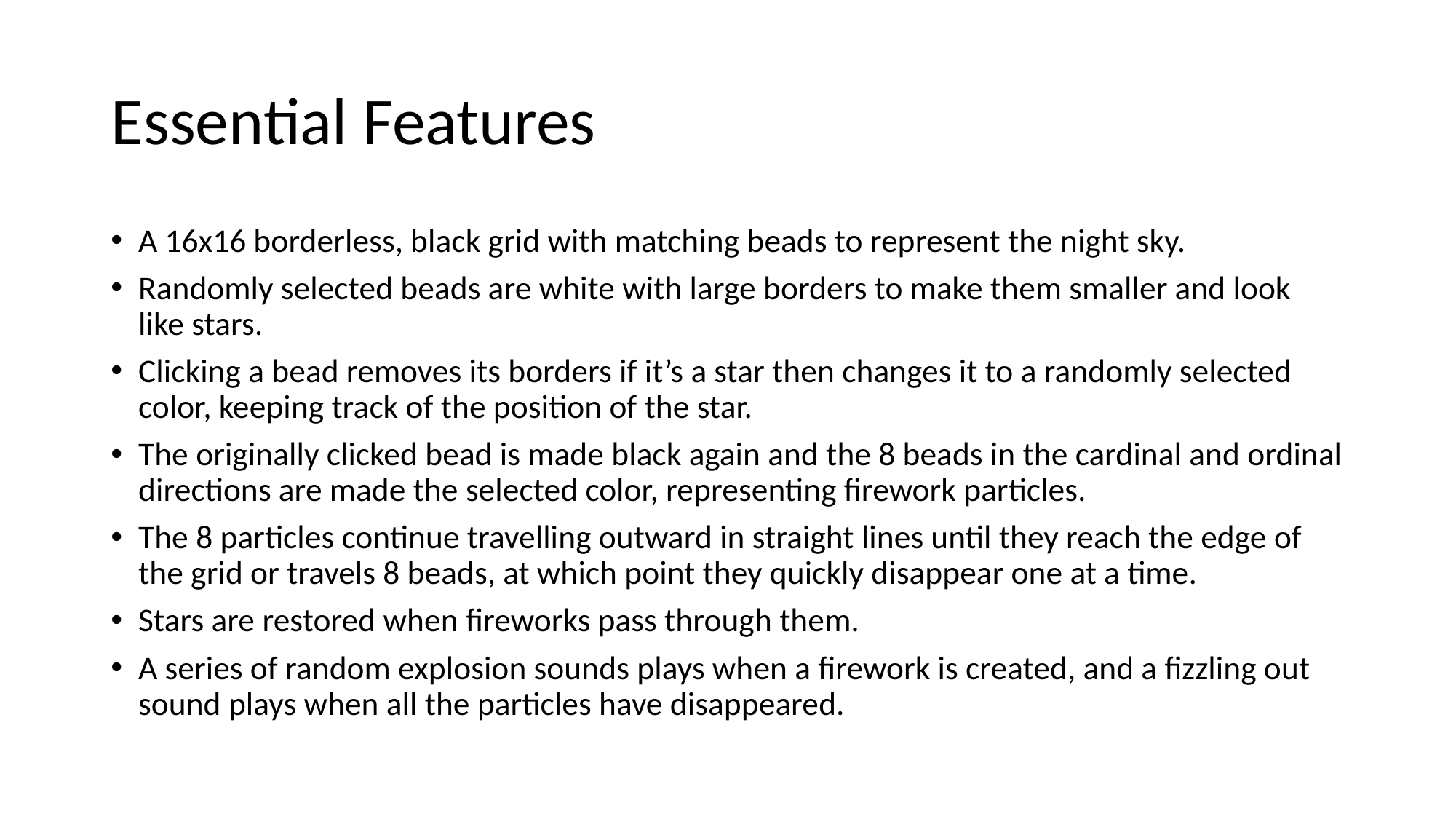

# Essential Features
A 16x16 borderless, black grid with matching beads to represent the night sky.
Randomly selected beads are white with large borders to make them smaller and look like stars.
Clicking a bead removes its borders if it’s a star then changes it to a randomly selected color, keeping track of the position of the star.
The originally clicked bead is made black again and the 8 beads in the cardinal and ordinal directions are made the selected color, representing firework particles.
The 8 particles continue travelling outward in straight lines until they reach the edge of the grid or travels 8 beads, at which point they quickly disappear one at a time.
Stars are restored when fireworks pass through them.
A series of random explosion sounds plays when a firework is created, and a fizzling out sound plays when all the particles have disappeared.